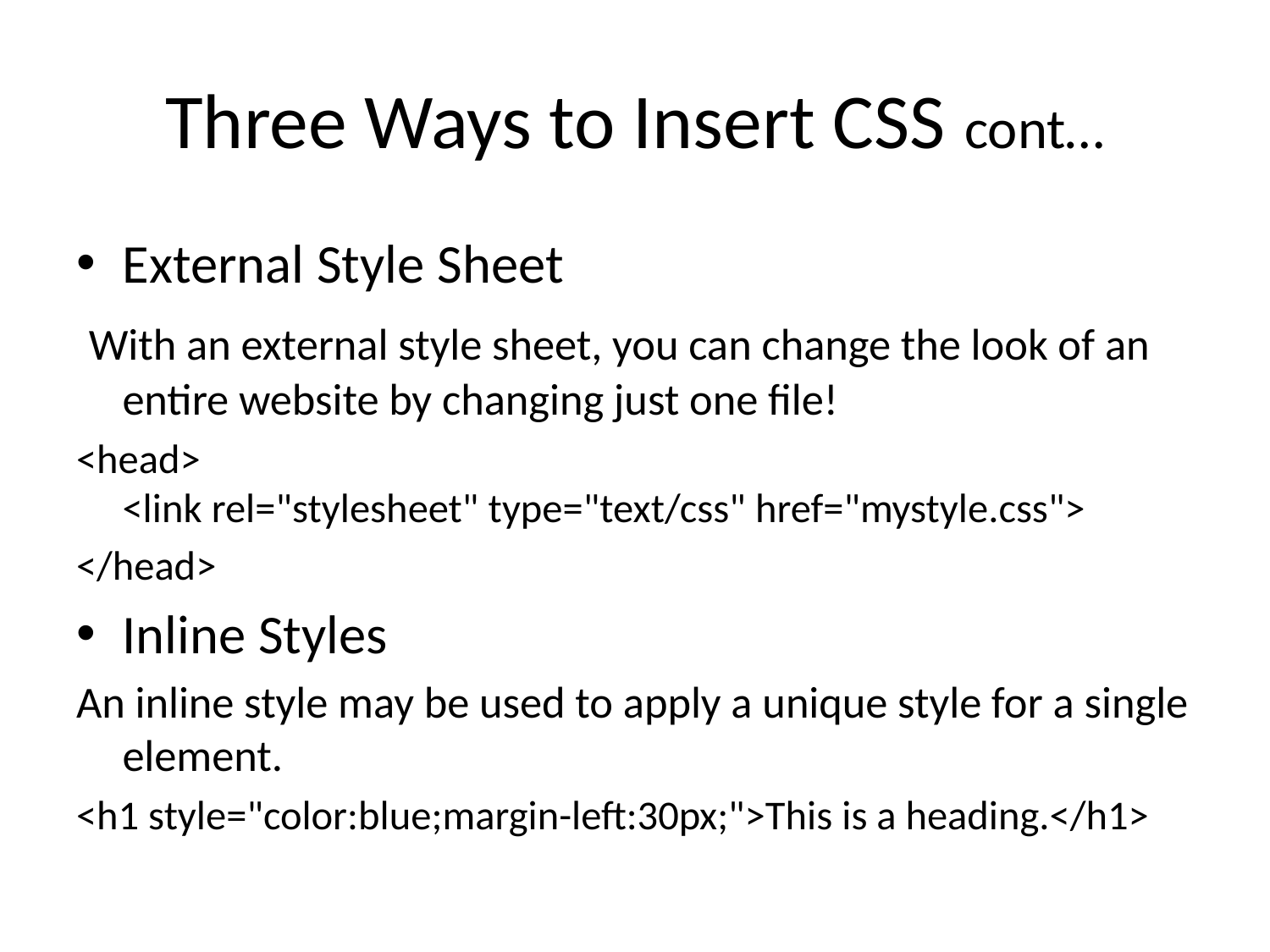

# Three Ways to Insert CSS cont…
External Style Sheet
 With an external style sheet, you can change the look of an entire website by changing just one file!
<head>
<link rel="stylesheet" type="text/css" href="mystyle.css">
</head>
Inline Styles
An inline style may be used to apply a unique style for a single element.
<h1 style="color:blue;margin-left:30px;">This is a heading.</h1>